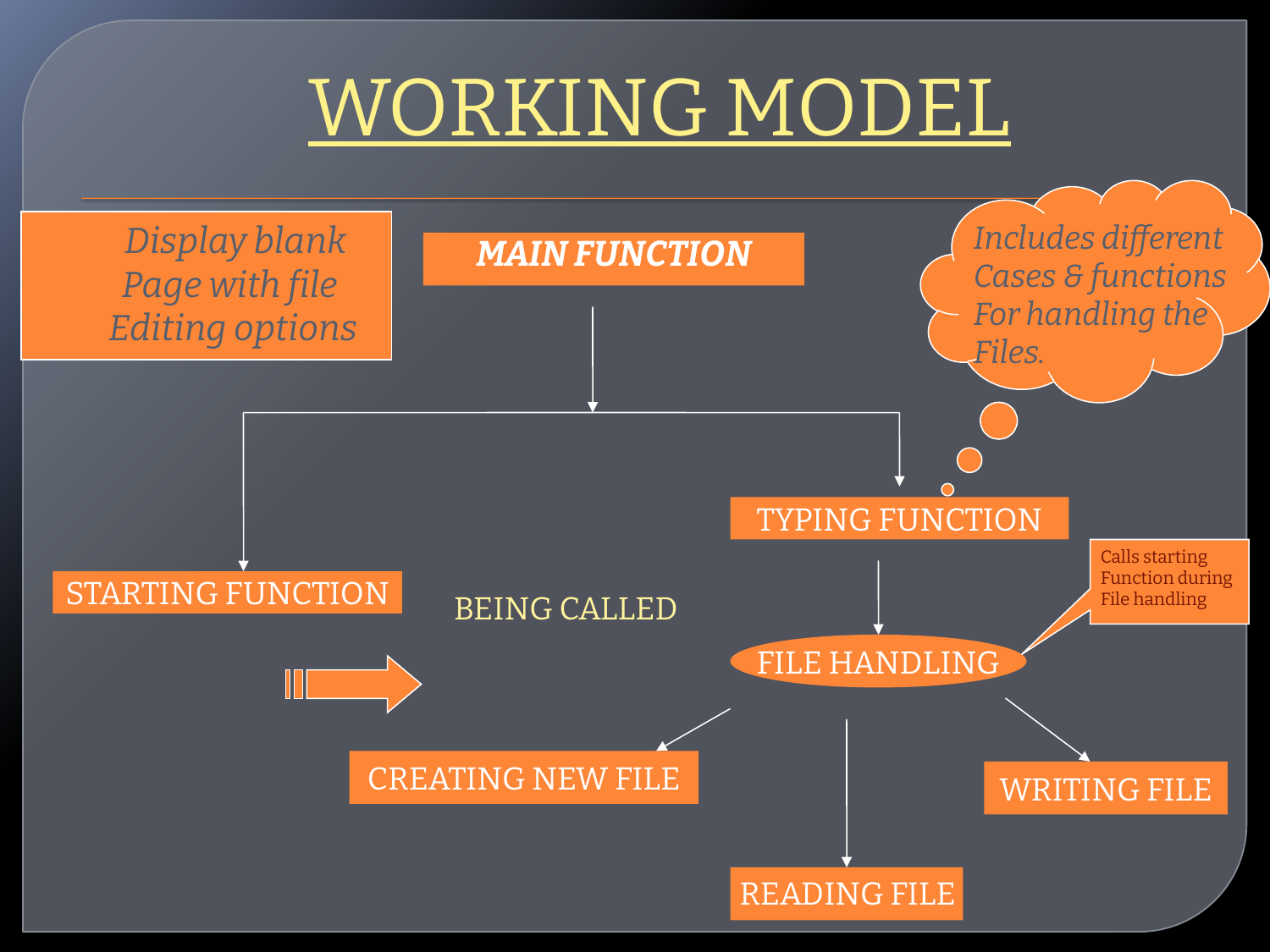

WORKING MODEL

 Display blank
Page with file
Editing options

Includes different
Cases & functions
For handling the
Files.
MAIN FUNCTION

TYPING FUNCTION
  Calls starting
  Function during
  File handling

STARTING FUNCTION
BEING CALLED

FILE HANDLING

CREATING NEW FILE
WRITING FILE
READING FILE